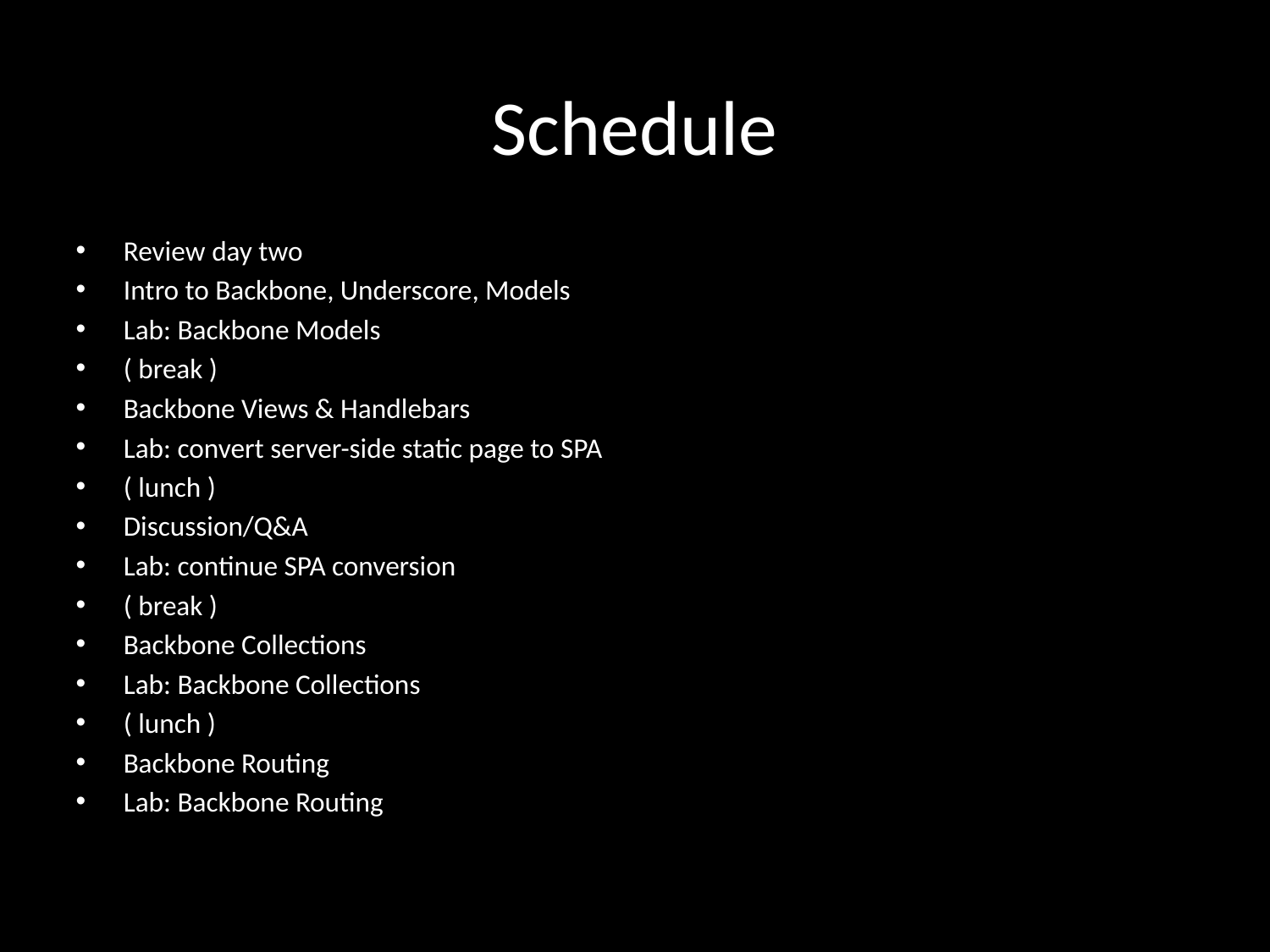

# Schedule
Review day two
Intro to Backbone, Underscore, Models
Lab: Backbone Models
( break )
Backbone Views & Handlebars
Lab: convert server-side static page to SPA
( lunch )
Discussion/Q&A
Lab: continue SPA conversion
( break )
Backbone Collections
Lab: Backbone Collections
( lunch )
Backbone Routing
Lab: Backbone Routing